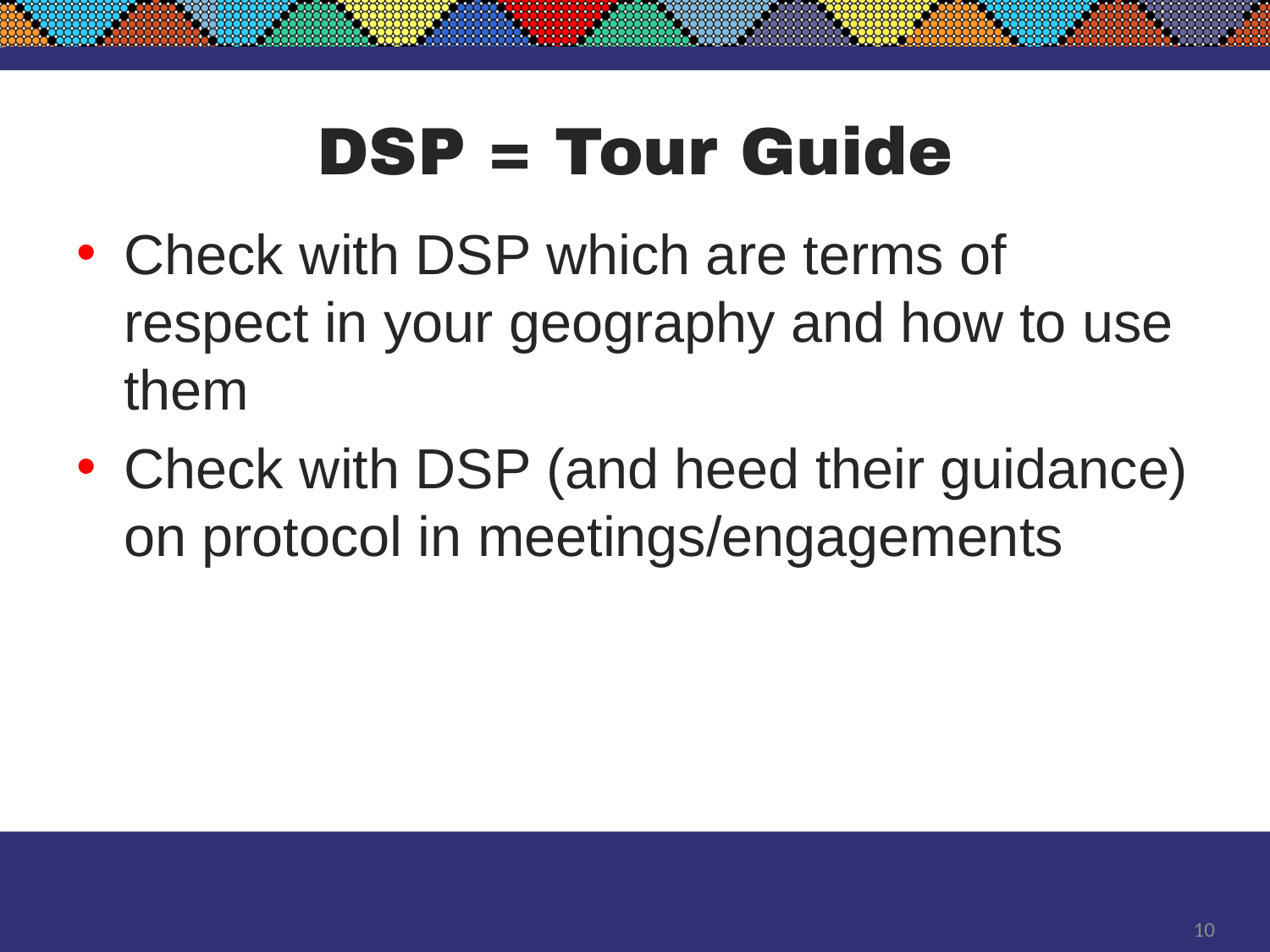

# DSP = Tour Guide
Check with DSP which are terms of respect in your geography and how to use them
Check with DSP (and heed their guidance) on protocol in meetings/engagements